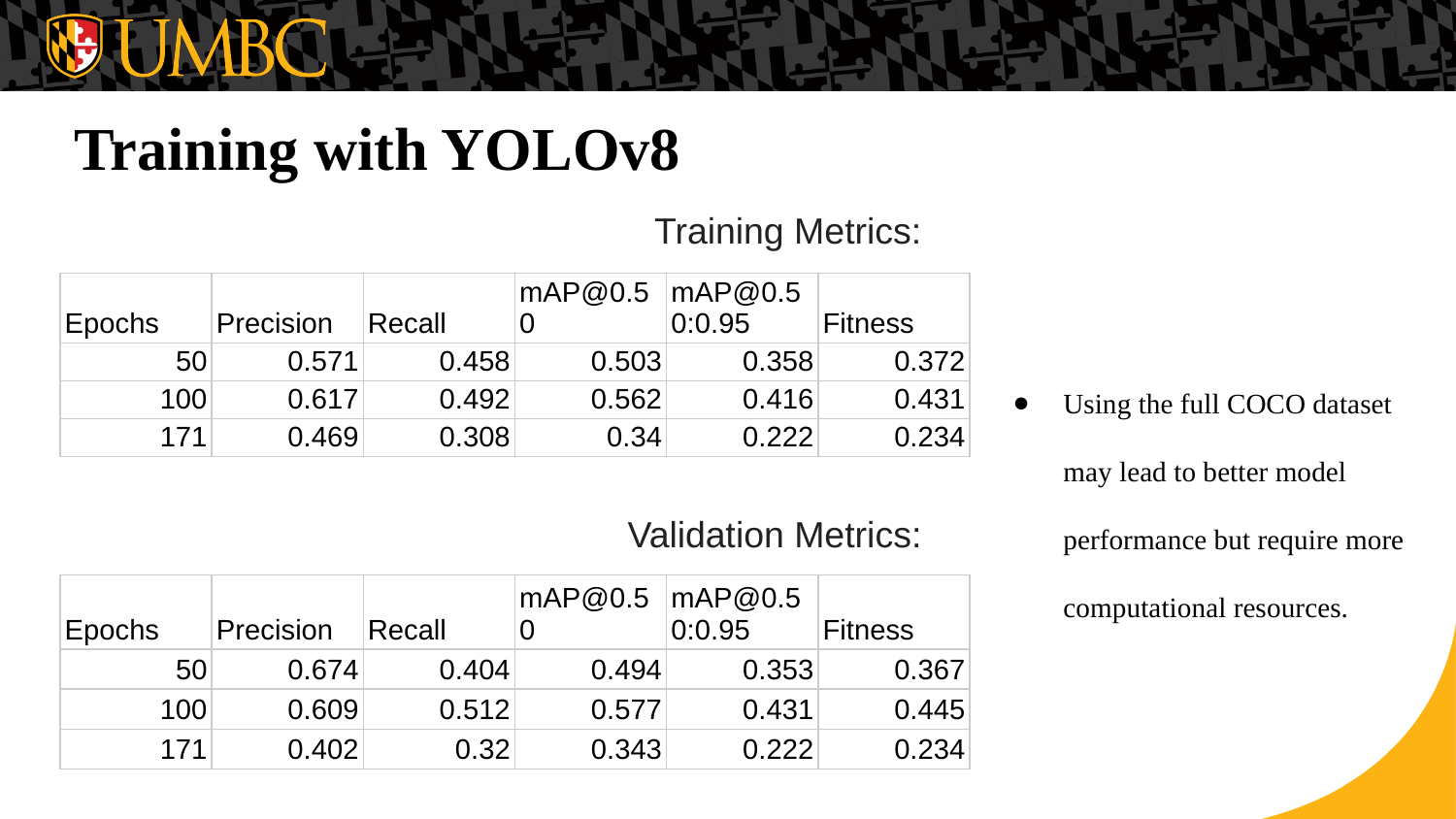

# Training with YOLOv8
| Epochs | Precision | Recall | mAP@0.50 | mAP@0.50:0.95 | Fitness |
| --- | --- | --- | --- | --- | --- |
| 50 | 0.571 | 0.458 | 0.503 | 0.358 | 0.372 |
| 100 | 0.617 | 0.492 | 0.562 | 0.416 | 0.431 |
| 171 | 0.469 | 0.308 | 0.34 | 0.222 | 0.234 |
Training Metrics:
Using the full COCO dataset may lead to better model performance but require more computational resources.
| Epochs | Precision | Recall | mAP@0.50 | mAP@0.50:0.95 | Fitness |
| --- | --- | --- | --- | --- | --- |
| 50 | 0.674 | 0.404 | 0.494 | 0.353 | 0.367 |
| 100 | 0.609 | 0.512 | 0.577 | 0.431 | 0.445 |
| 171 | 0.402 | 0.32 | 0.343 | 0.222 | 0.234 |
Validation Metrics: